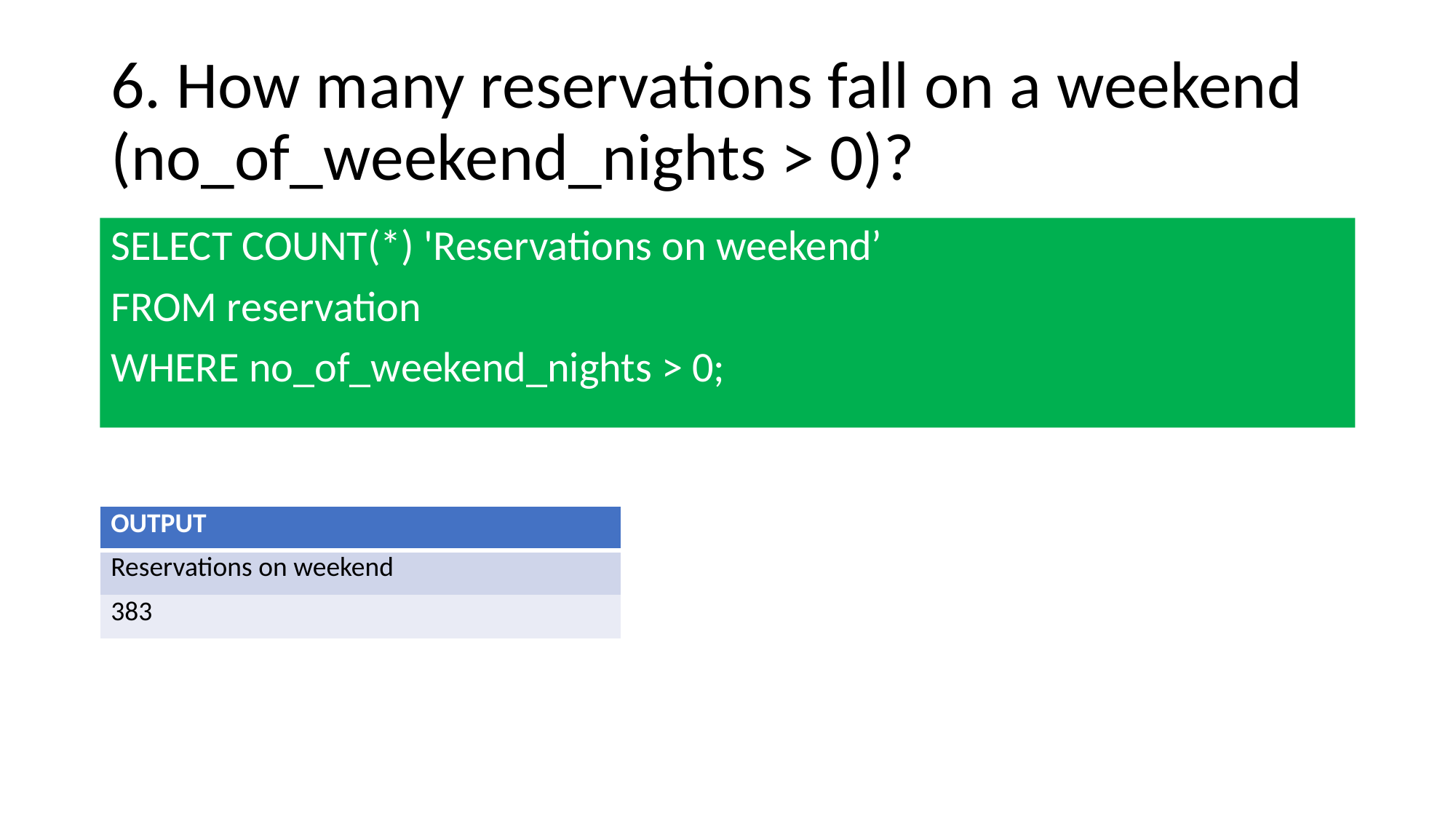

# 6. How many reservations fall on a weekend (no_of_weekend_nights > 0)?
SELECT COUNT(*) 'Reservations on weekend’
FROM reservation
WHERE no_of_weekend_nights > 0;
| OUTPUT |
| --- |
| Reservations on weekend |
| 383 |